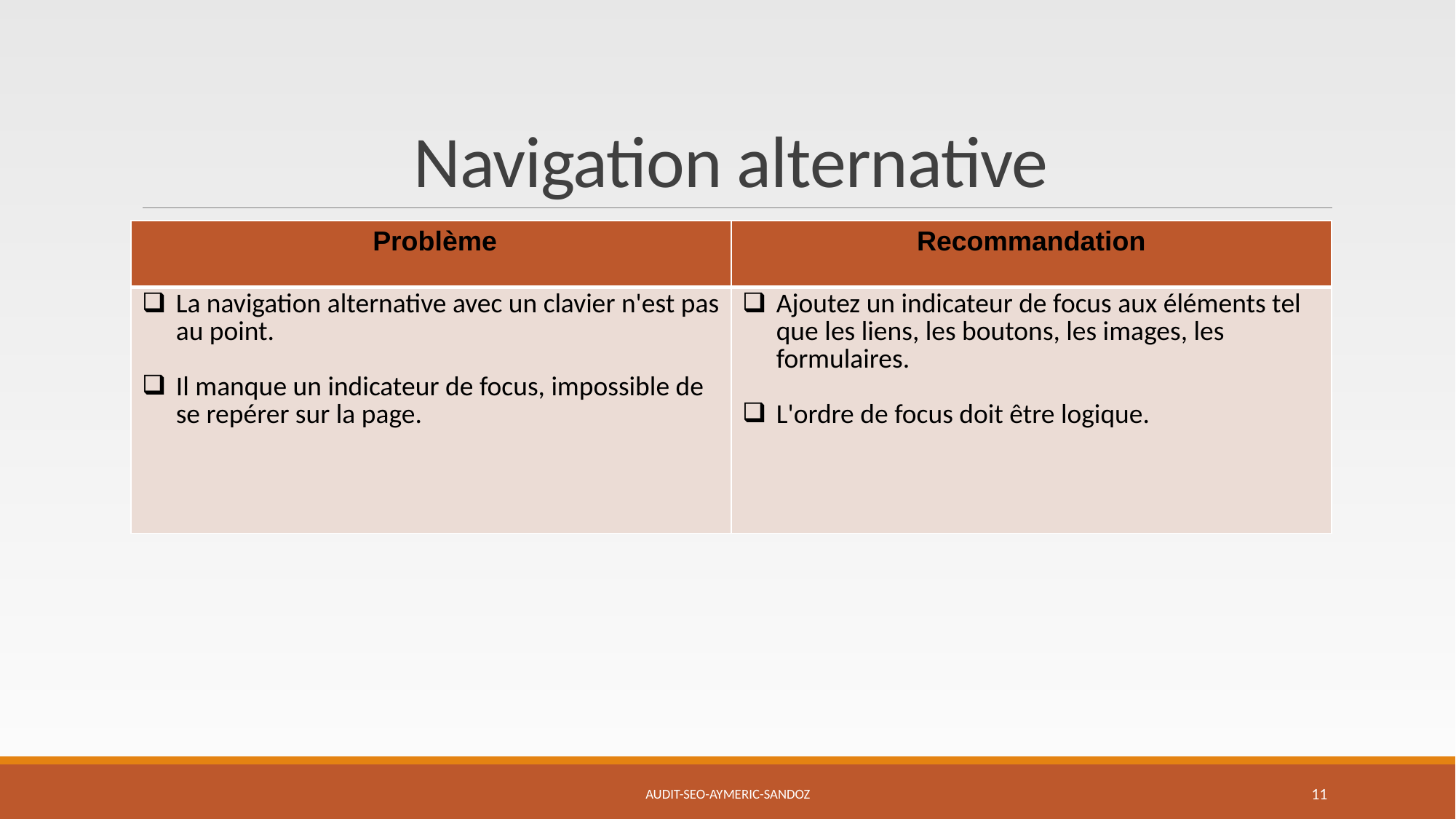

# Navigation alternative
| Problème | Recommandation |
| --- | --- |
| La navigation alternative avec un clavier n'est pas au point. Il manque un indicateur de focus, impossible de se repérer sur la page. | Ajoutez un indicateur de focus aux éléments tel que les liens, les boutons, les images, les formulaires. L'ordre de focus doit être logique. |
Audit-SEO-Aymeric-Sandoz
11